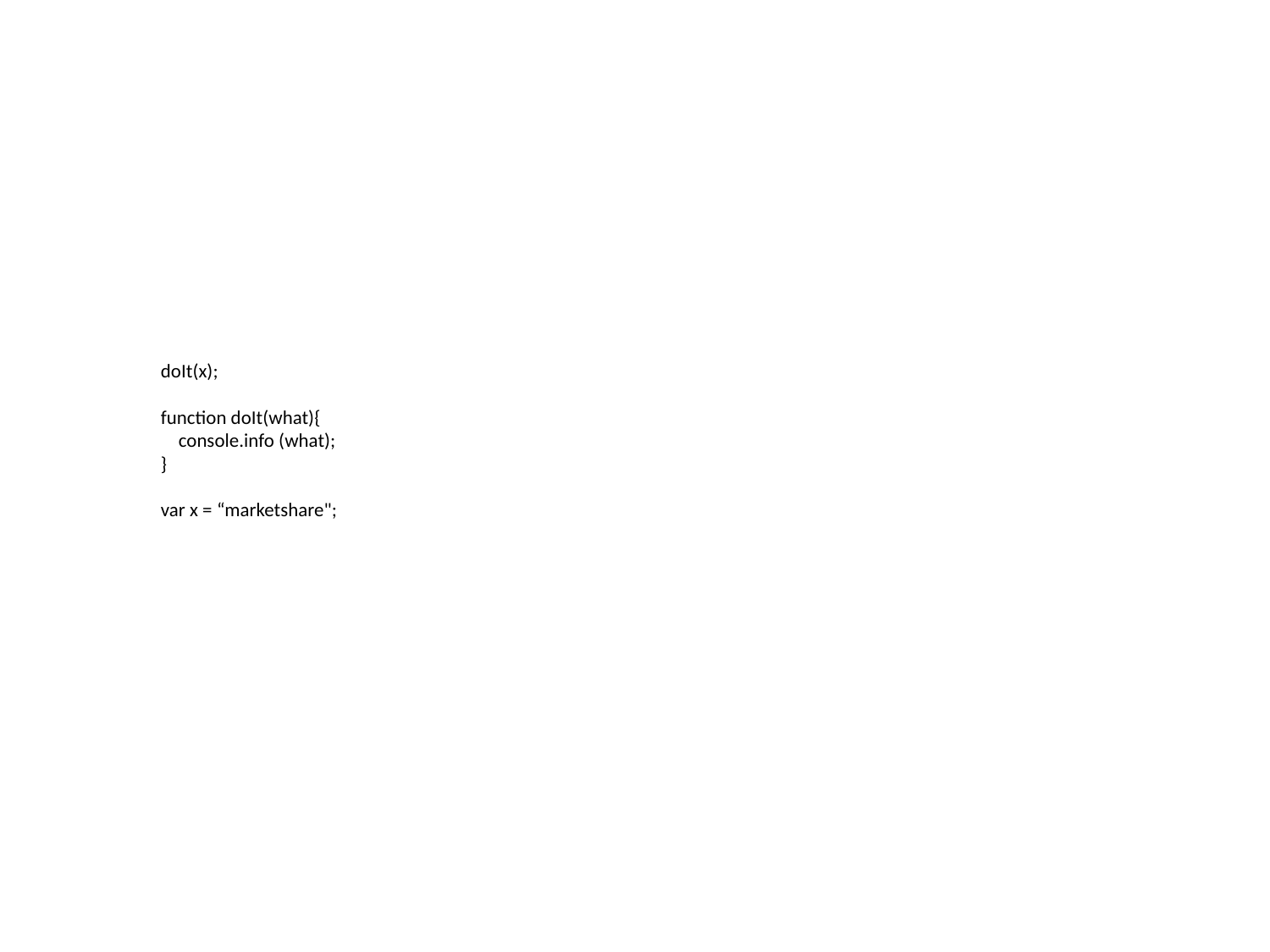

# doIt(x); function doIt(what){ console.info (what); }   var x = “marketshare";